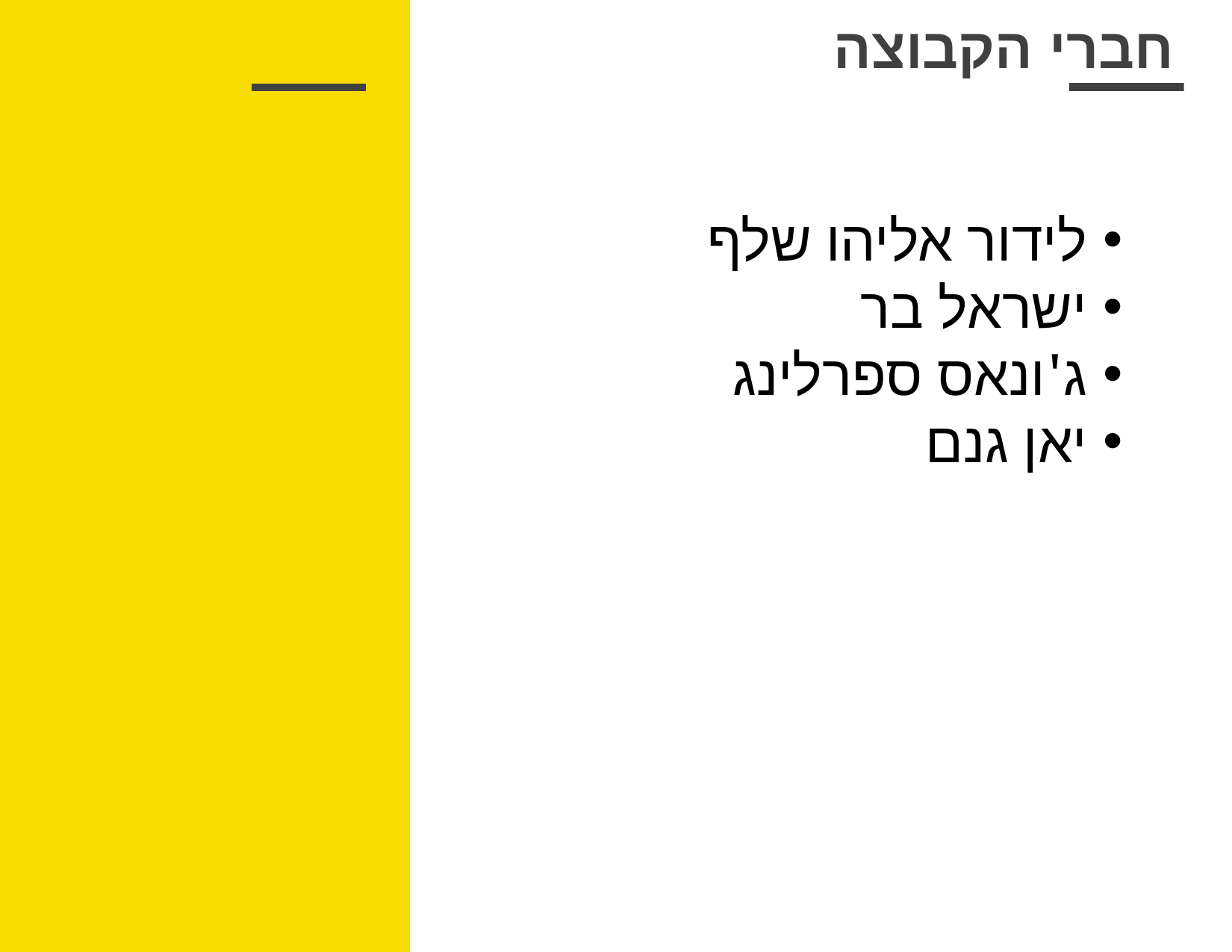

חברי הקבוצה
לידור אליהו שלף
ישראל בר
ג'ונאס ספרלינג
יאן גנם